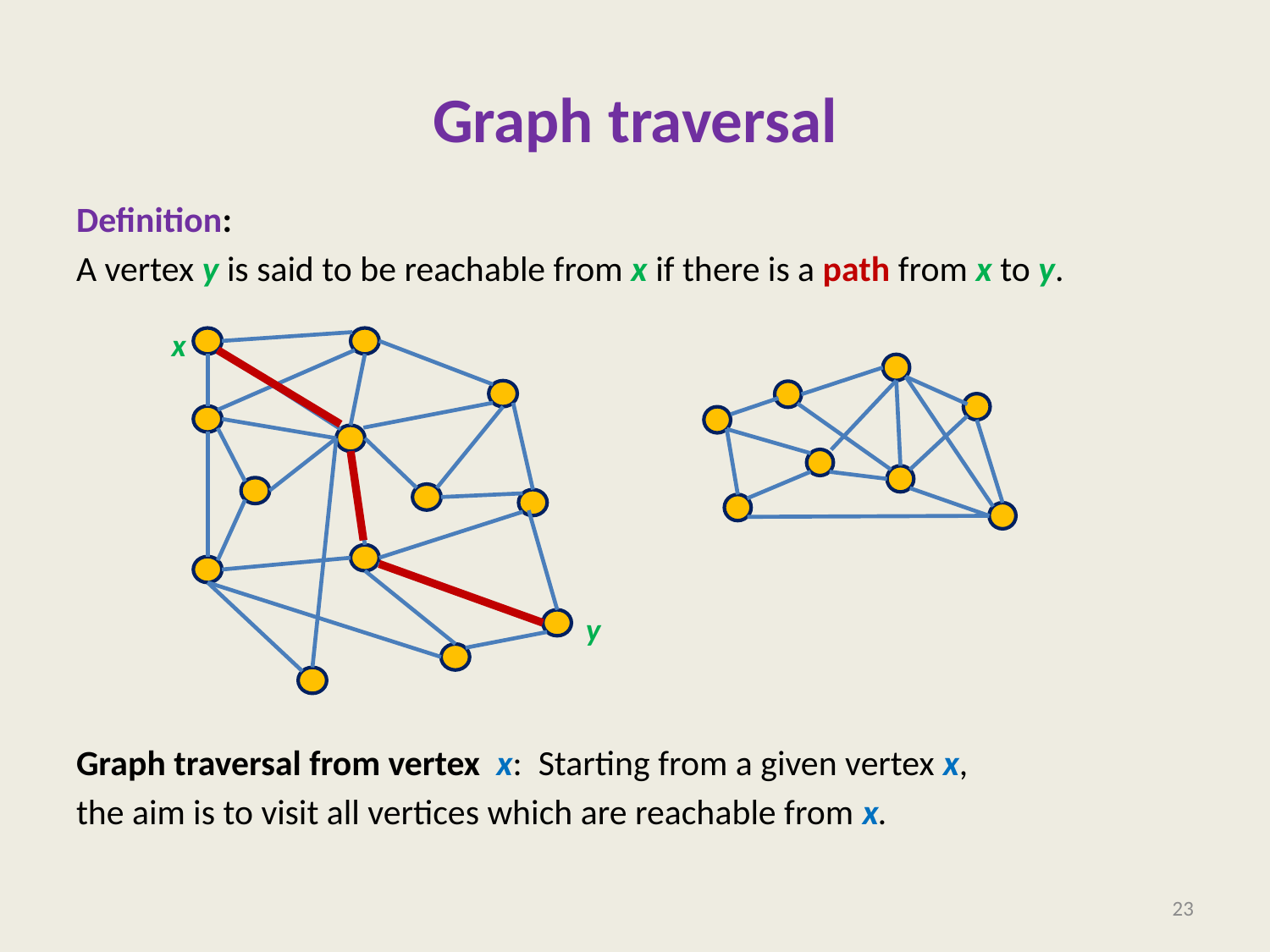

# Graph traversal
Definition:
A vertex y is said to be reachable from x if there is a path from x to y.

Graph traversal from vertex  x:  Starting from a given vertex x,
the aim is to visit all vertices which are reachable from x.
x

y
23